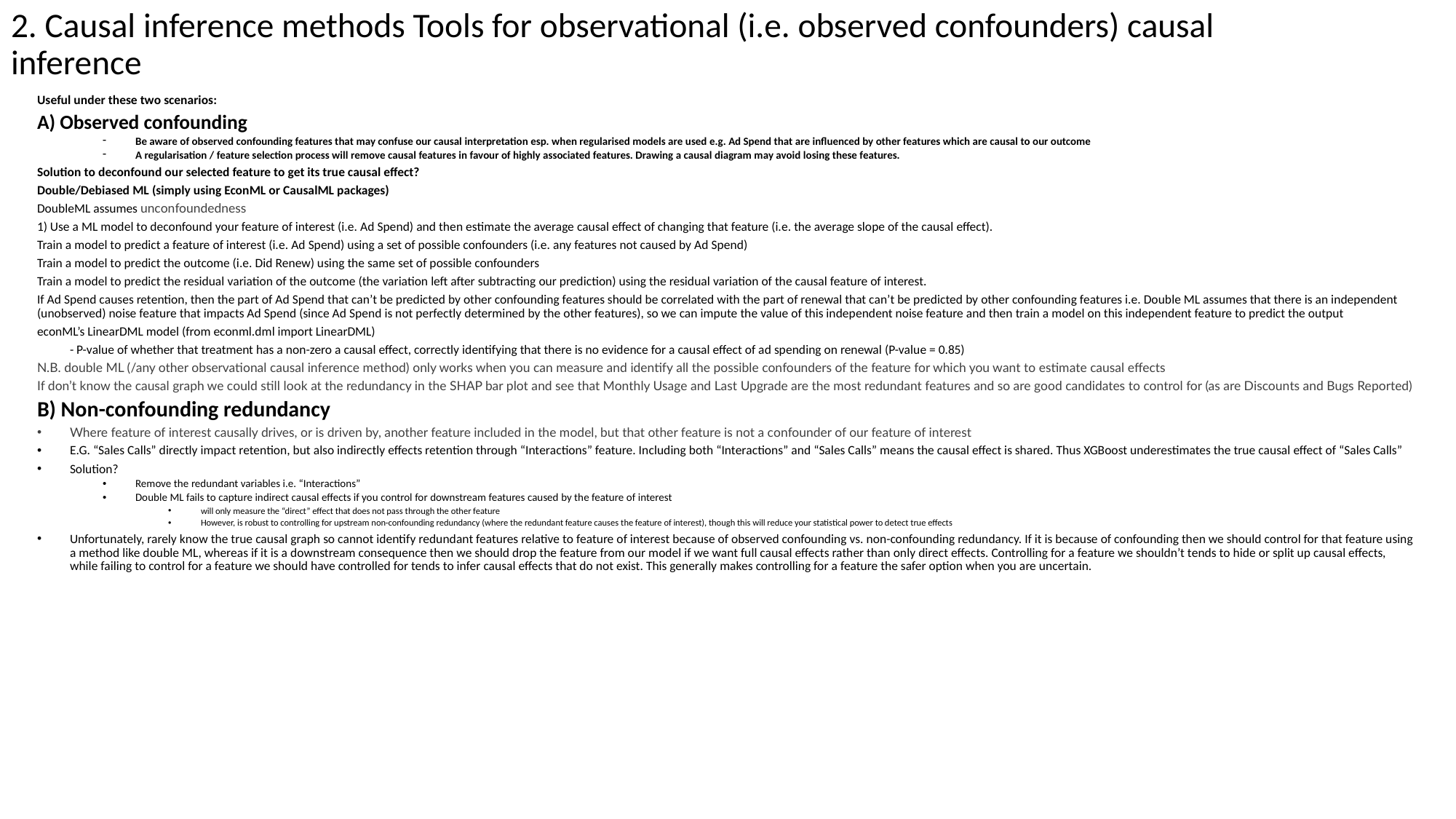

# 2. Causal inference methods Tools for observational (i.e. observed confounders) causal inference
Useful under these two scenarios:
A) Observed confounding
Be aware of observed confounding features that may confuse our causal interpretation esp. when regularised models are used e.g. Ad Spend that are influenced by other features which are causal to our outcome
A regularisation / feature selection process will remove causal features in favour of highly associated features. Drawing a causal diagram may avoid losing these features.
Solution to deconfound our selected feature to get its true causal effect?
Double/Debiased ML (simply using EconML or CausalML packages)
DoubleML assumes unconfoundedness
1) Use a ML model to deconfound your feature of interest (i.e. Ad Spend) and then estimate the average causal effect of changing that feature (i.e. the average slope of the causal effect).
Train a model to predict a feature of interest (i.e. Ad Spend) using a set of possible confounders (i.e. any features not caused by Ad Spend)
Train a model to predict the outcome (i.e. Did Renew) using the same set of possible confounders
Train a model to predict the residual variation of the outcome (the variation left after subtracting our prediction) using the residual variation of the causal feature of interest.
If Ad Spend causes retention, then the part of Ad Spend that can’t be predicted by other confounding features should be correlated with the part of renewal that can’t be predicted by other confounding features i.e. Double ML assumes that there is an independent (unobserved) noise feature that impacts Ad Spend (since Ad Spend is not perfectly determined by the other features), so we can impute the value of this independent noise feature and then train a model on this independent feature to predict the output
econML’s LinearDML model (from econml.dml import LinearDML)
	- P-value of whether that treatment has a non-zero a causal effect, correctly identifying that there is no evidence for a causal effect of ad spending on renewal (P-value = 0.85)
N.B. double ML (/any other observational causal inference method) only works when you can measure and identify all the possible confounders of the feature for which you want to estimate causal effects
If don’t know the causal graph we could still look at the redundancy in the SHAP bar plot and see that Monthly Usage and Last Upgrade are the most redundant features and so are good candidates to control for (as are Discounts and Bugs Reported)
B) Non-confounding redundancy
Where feature of interest causally drives, or is driven by, another feature included in the model, but that other feature is not a confounder of our feature of interest
E.G. “Sales Calls” directly impact retention, but also indirectly effects retention through “Interactions” feature. Including both “Interactions” and “Sales Calls” means the causal effect is shared. Thus XGBoost underestimates the true causal effect of “Sales Calls”
Solution?
Remove the redundant variables i.e. “Interactions”
Double ML fails to capture indirect causal effects if you control for downstream features caused by the feature of interest
will only measure the “direct” effect that does not pass through the other feature
However, is robust to controlling for upstream non-confounding redundancy (where the redundant feature causes the feature of interest), though this will reduce your statistical power to detect true effects
Unfortunately, rarely know the true causal graph so cannot identify redundant features relative to feature of interest because of observed confounding vs. non-confounding redundancy. If it is because of confounding then we should control for that feature using a method like double ML, whereas if it is a downstream consequence then we should drop the feature from our model if we want full causal effects rather than only direct effects. Controlling for a feature we shouldn’t tends to hide or split up causal effects, while failing to control for a feature we should have controlled for tends to infer causal effects that do not exist. This generally makes controlling for a feature the safer option when you are uncertain.